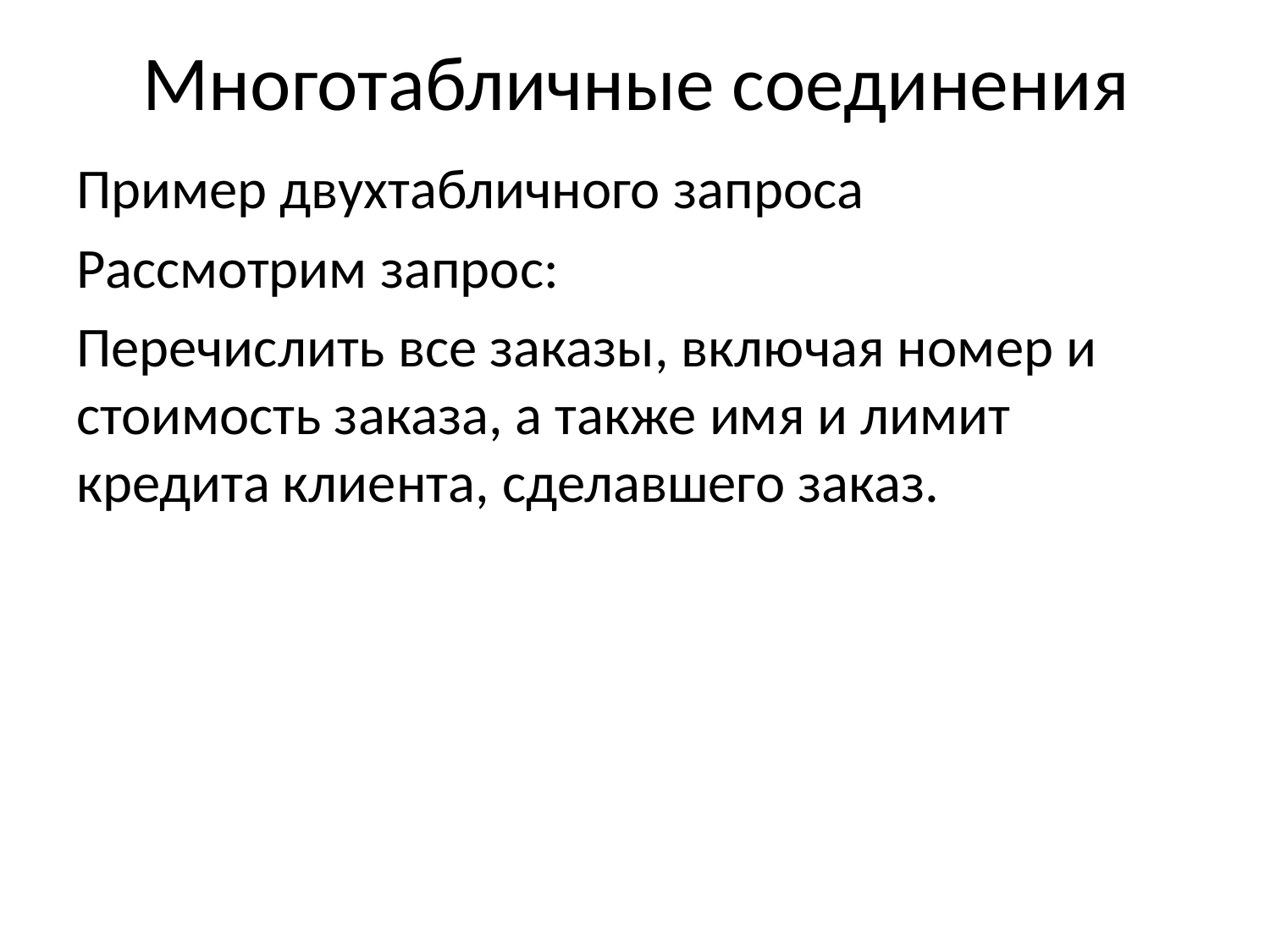

# Многотабличные соединения
Пример двухтабличного запроса
Рассмотрим запрос:
Перечислить все заказы, включая номер и стоимость заказа, а также имя и лимит кредита клиента, сделавшего заказ.